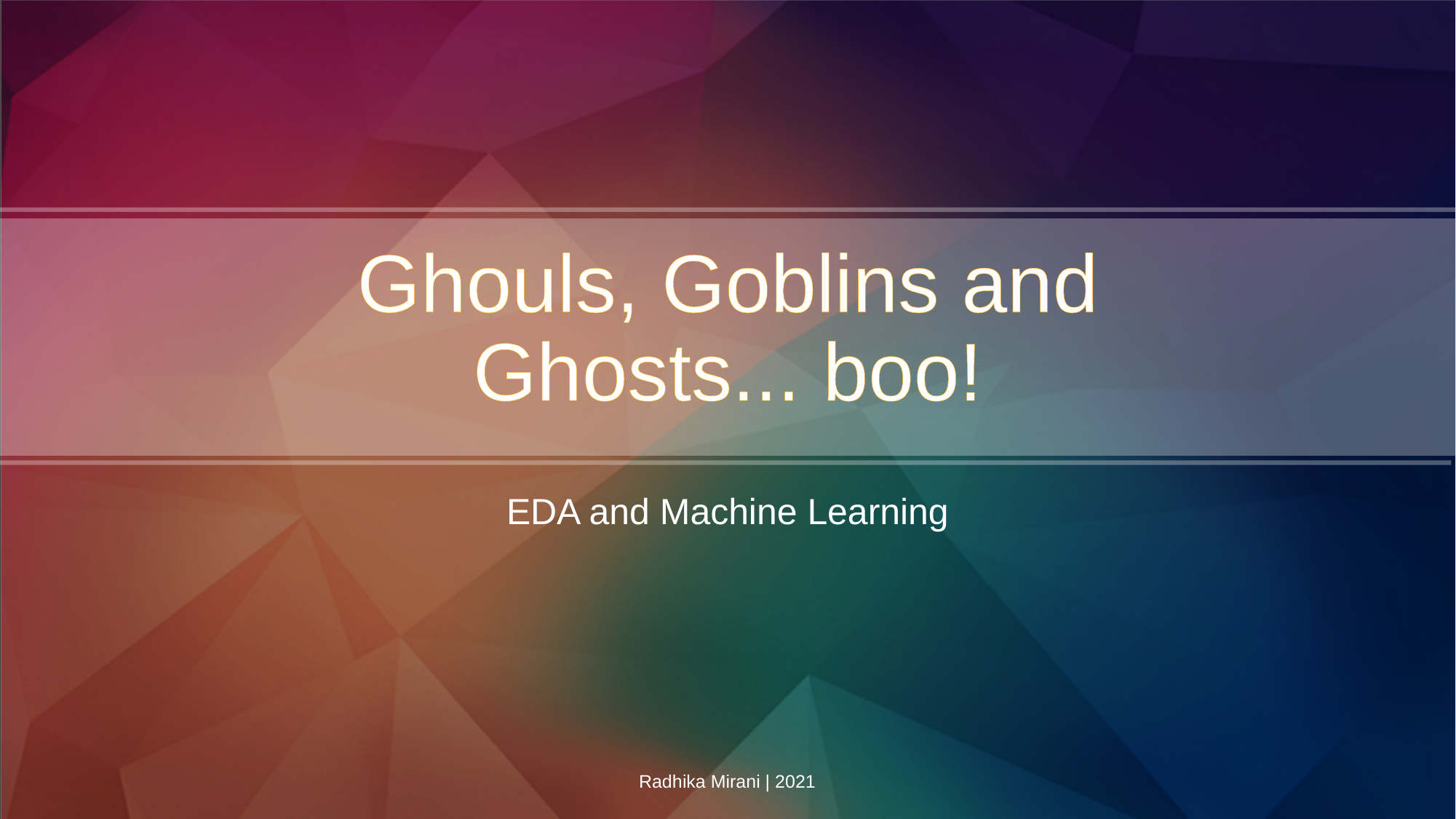

# Ghouls, Goblins and Ghosts... boo!
EDA and Machine Learning
Radhika Mirani | 2021
1